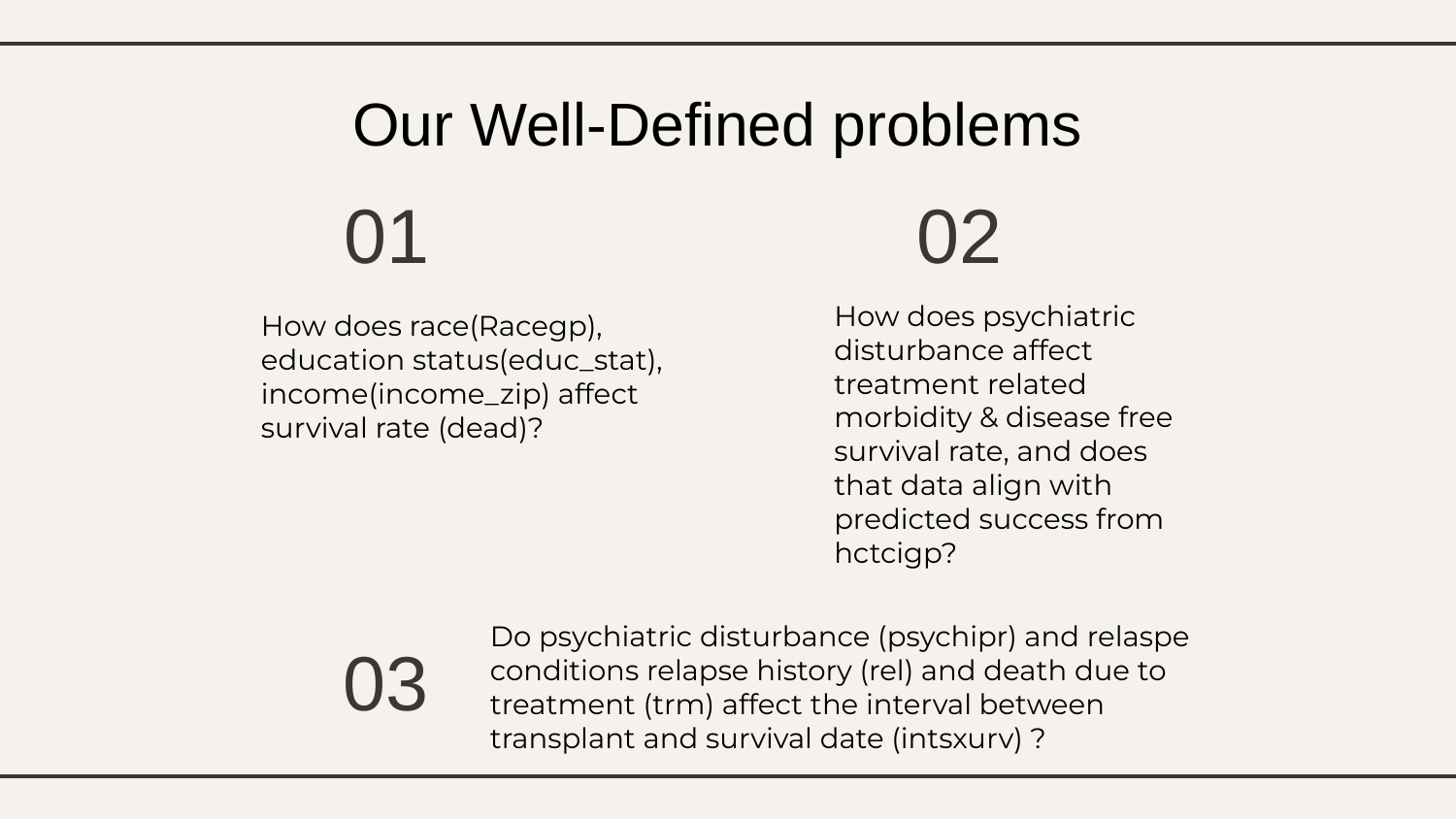

# Our Well-Defined problems
01
02
​

How does race(Racegp), education status(educ_stat), income(income_zip) affect survival rate (dead)?
How does psychiatric disturbance affect treatment related morbidity & disease free survival rate, and does that data align with predicted success from hctcigp?​
Do psychiatric disturbance (psychipr) and relaspe conditions relapse history (rel) and death due to treatment (trm) affect the interval between transplant and survival date (intsxurv) ?
03